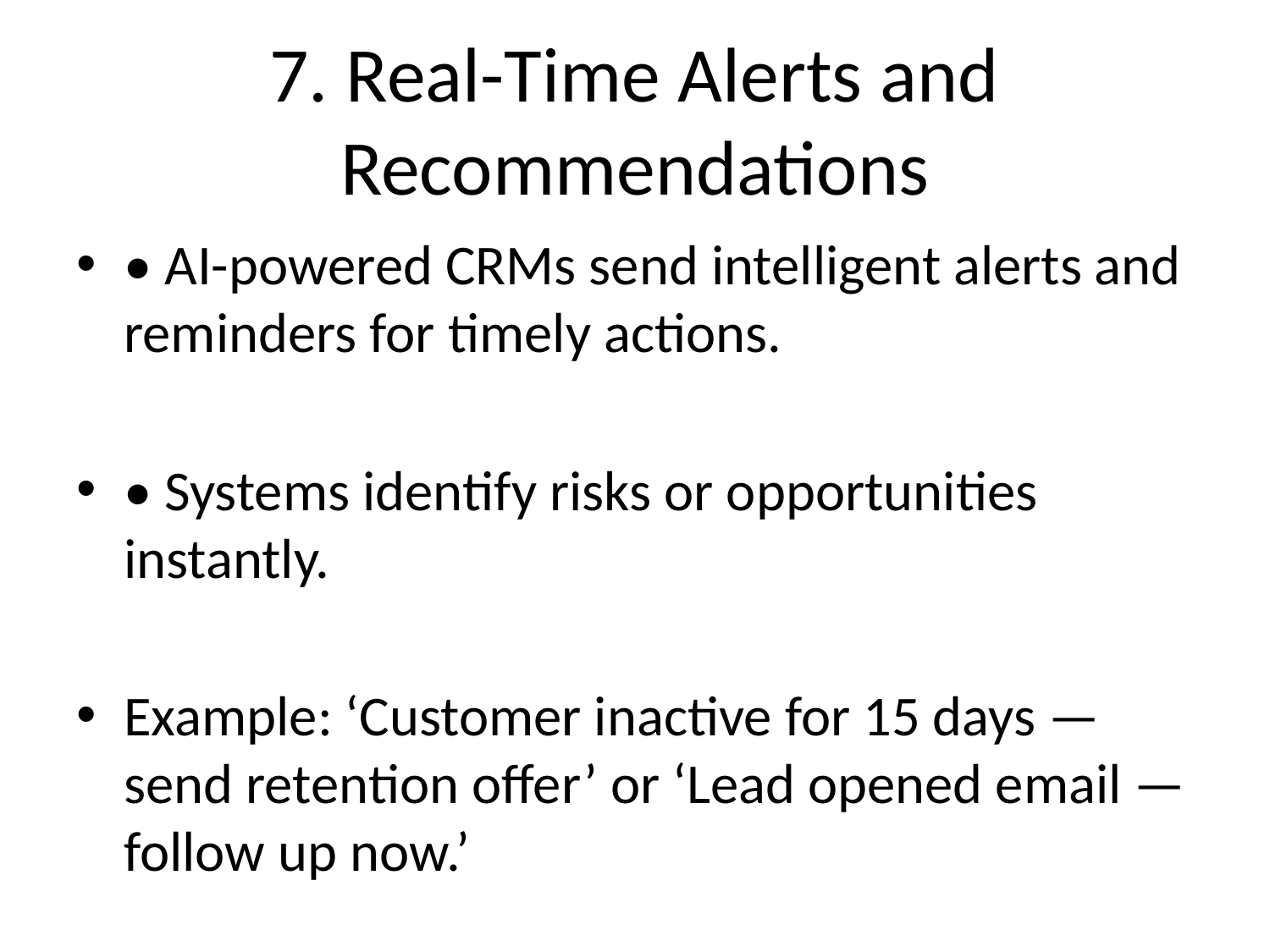

# 7. Real-Time Alerts and Recommendations
• AI-powered CRMs send intelligent alerts and reminders for timely actions.

• Systems identify risks or opportunities instantly.

Example: ‘Customer inactive for 15 days — send retention offer’ or ‘Lead opened email — follow up now.’